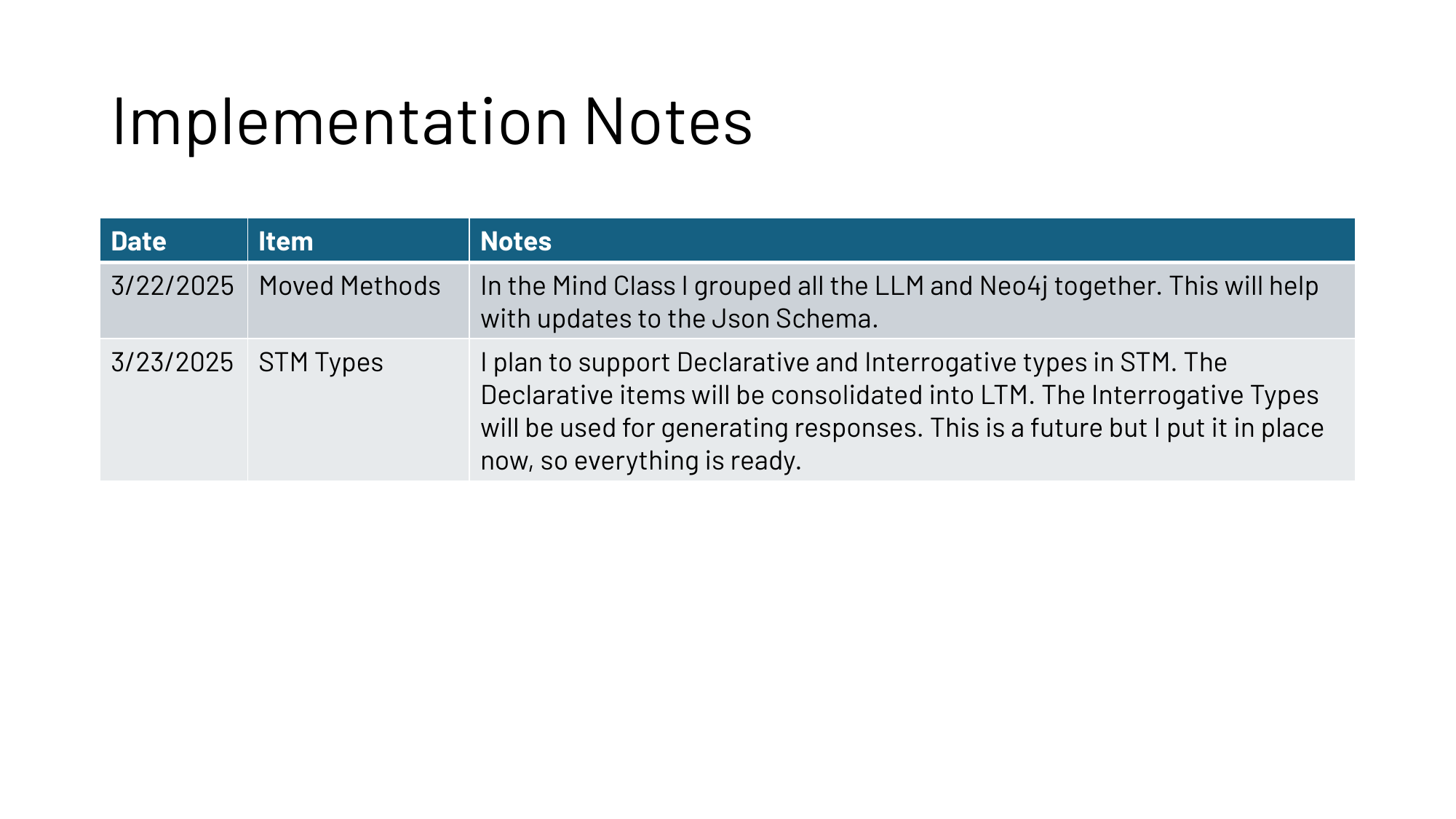

# Implementation Notes
| Date | Item | Notes |
| --- | --- | --- |
| 3/22/2025 | Moved Methods | In the Mind Class I grouped all the LLM and Neo4j together. This will help with updates to the Json Schema. |
| 3/23/2025 | STM Types | I plan to support Declarative and Interrogative types in STM. The Declarative items will be consolidated into LTM. The Interrogative Types will be used for generating responses. This is a future but I put it in place now, so everything is ready. |